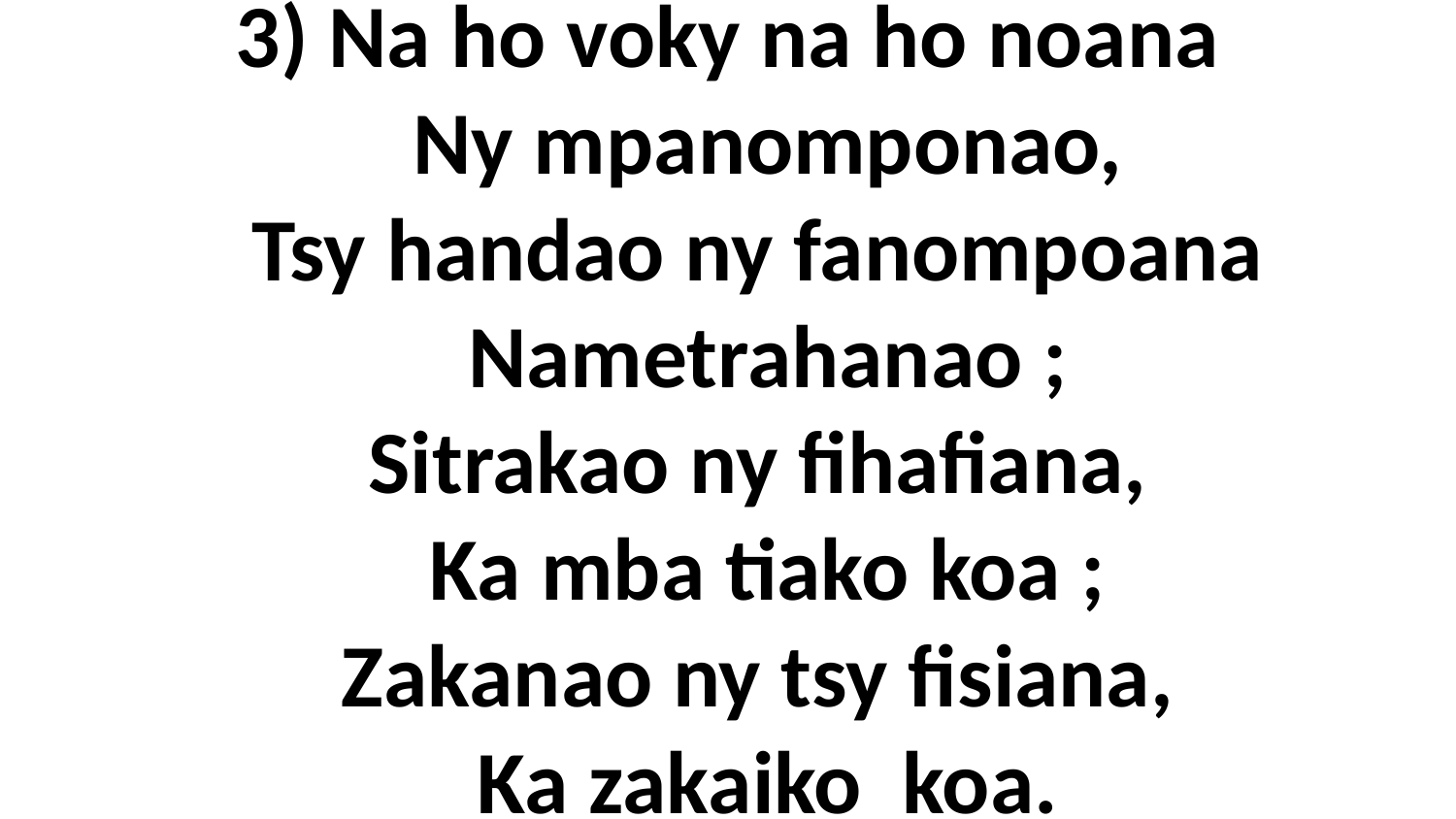

# 3) Na ho voky na ho noana Ny mpanomponao, Tsy handao ny fanompoana Nametrahanao ; Sitrakao ny fihafiana, Ka mba tiako koa ; Zakanao ny tsy fisiana, Ka zakaiko  koa.